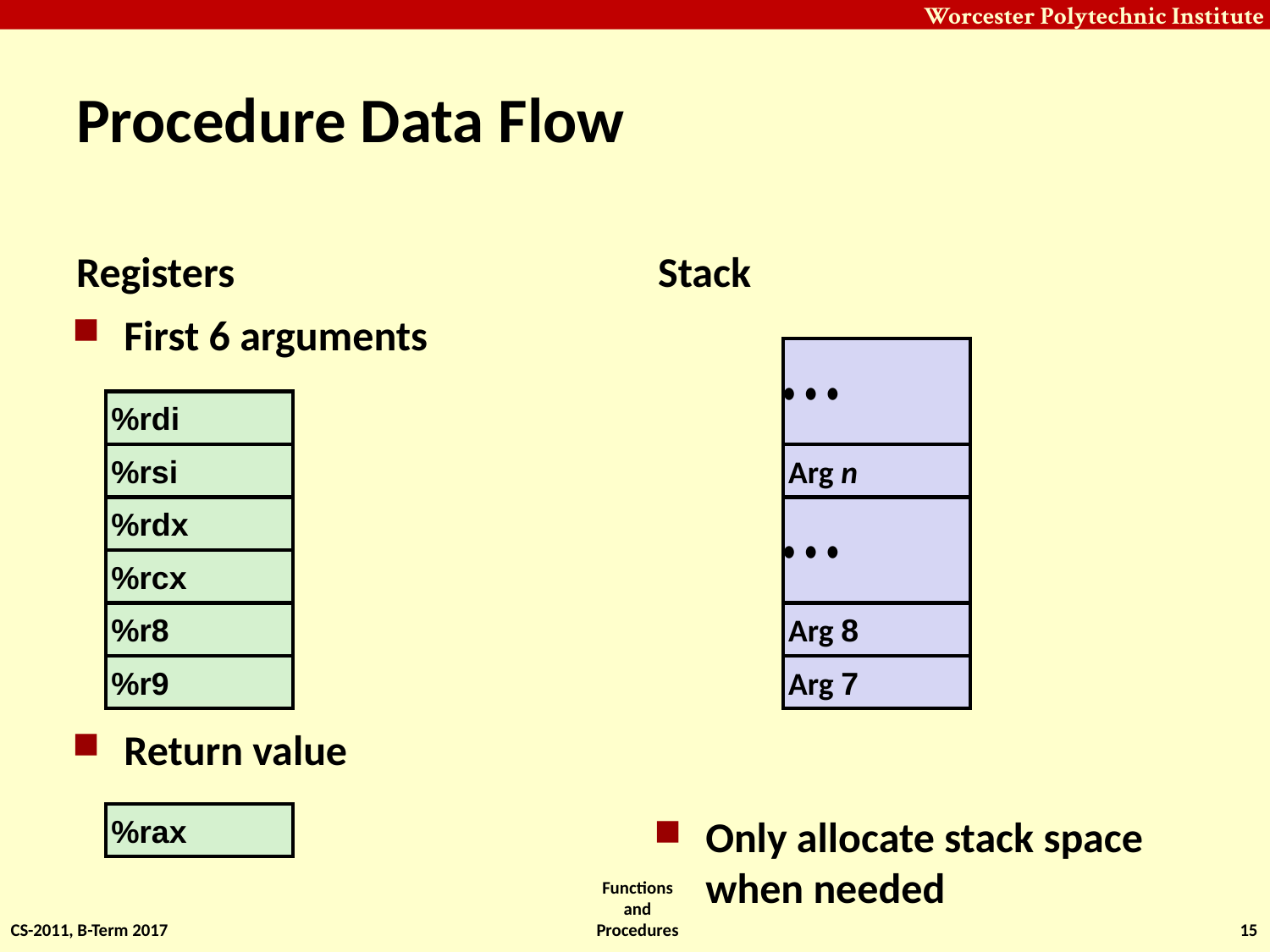

# Procedure Data Flow
Registers
Stack
First 6 arguments

Return value
• • •
Arg n
• • •
Arg 8
Arg 7
%rdi
%rsi
%rdx
%rcx
%r8
%r9
Only allocate stack space when needed
%rax
CS-2011, B-Term 2017
Functions and Procedures
15